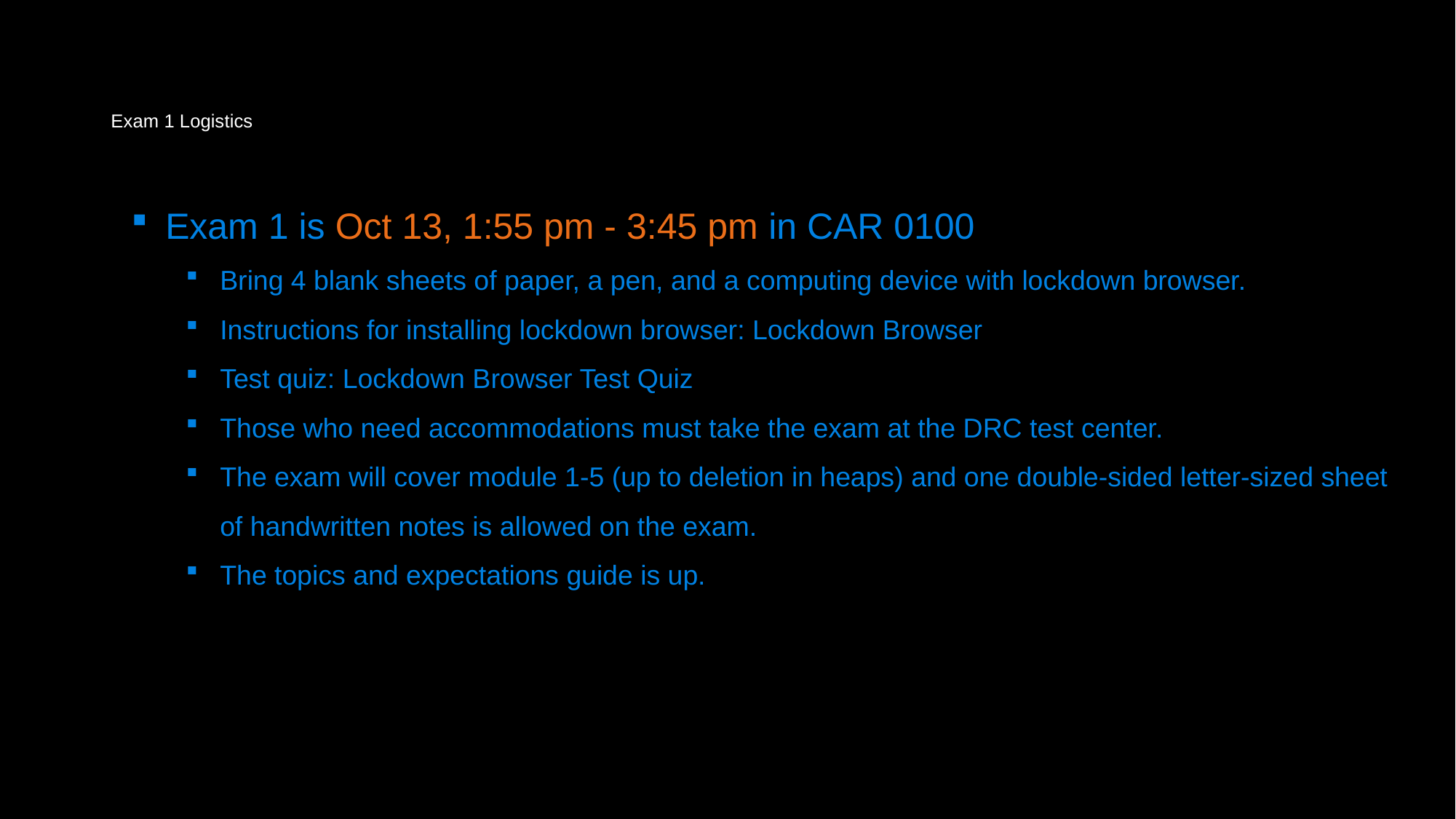

# Exam 1 Logistics
Exam 1 is Oct 13, 1:55 pm - 3:45 pm in CAR 0100
Bring 4 blank sheets of paper, a pen, and a computing device with lockdown browser.
Instructions for installing lockdown browser: Lockdown Browser
Test quiz: Lockdown Browser Test Quiz
Those who need accommodations must take the exam at the DRC test center.
The exam will cover module 1-5 (up to deletion in heaps) and one double-sided letter-sized sheet of handwritten notes is allowed on the exam.
The topics and expectations guide is up.